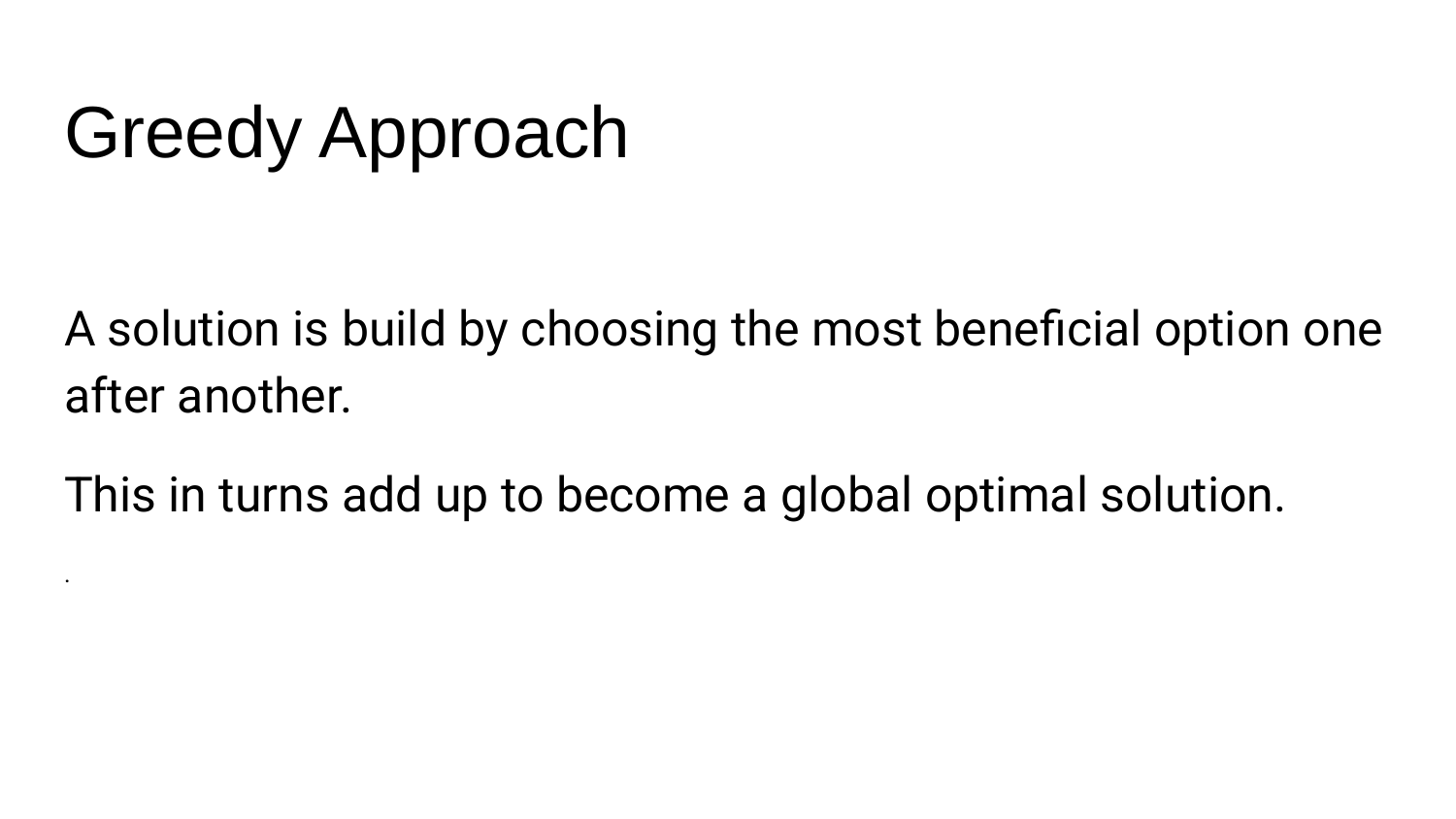

# Greedy Approach

A solution is build by choosing the most beneficial option one after another.
This in turns add up to become a global optimal solution.
.